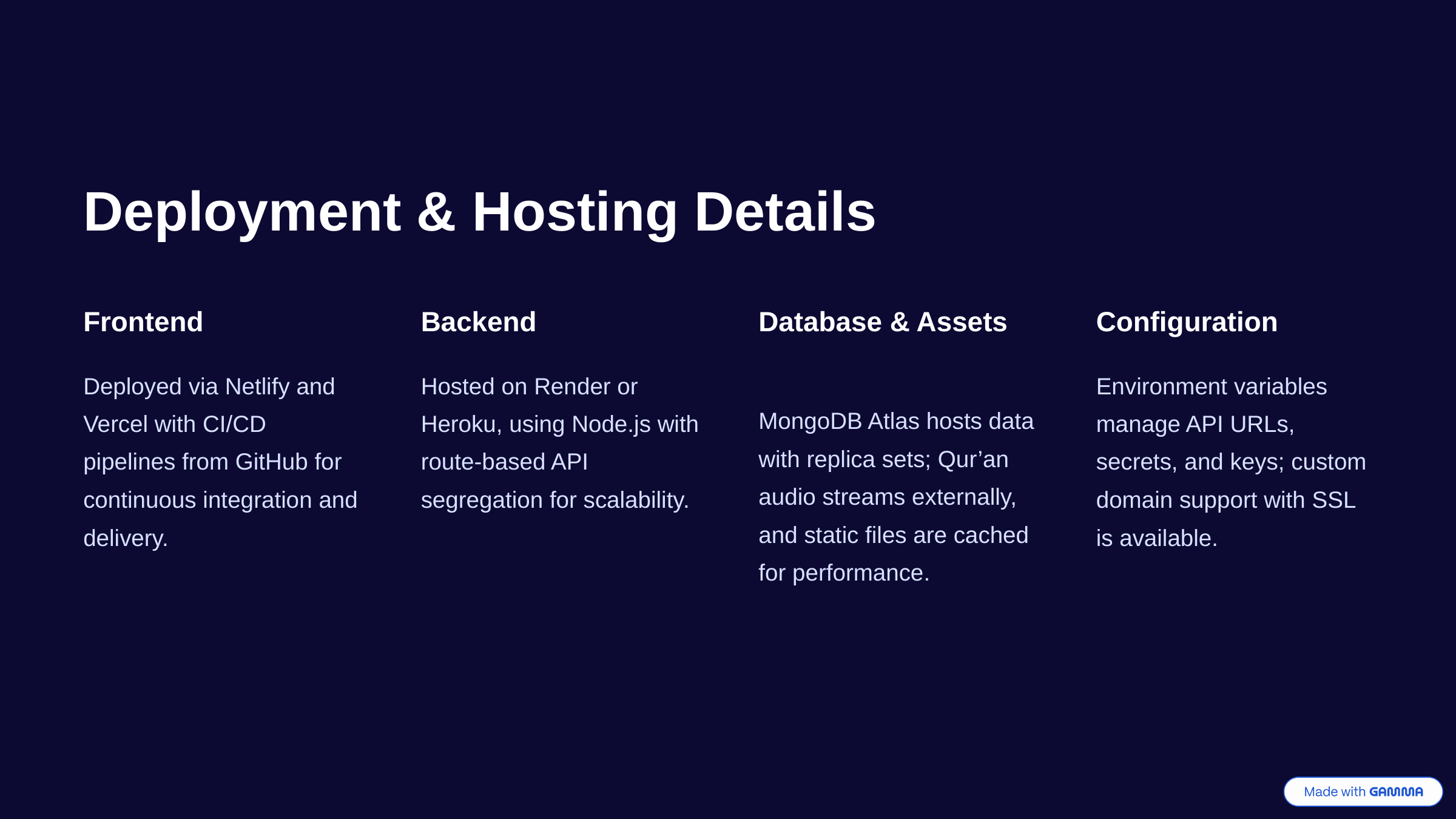

Deployment & Hosting Details
Frontend
Backend
Database & Assets
Configuration
Deployed via Netlify and Vercel with CI/CD pipelines from GitHub for continuous integration and delivery.
Hosted on Render or Heroku, using Node.js with route-based API segregation for scalability.
Environment variables manage API URLs, secrets, and keys; custom domain support with SSL is available.
MongoDB Atlas hosts data with replica sets; Qur’an audio streams externally, and static files are cached for performance.